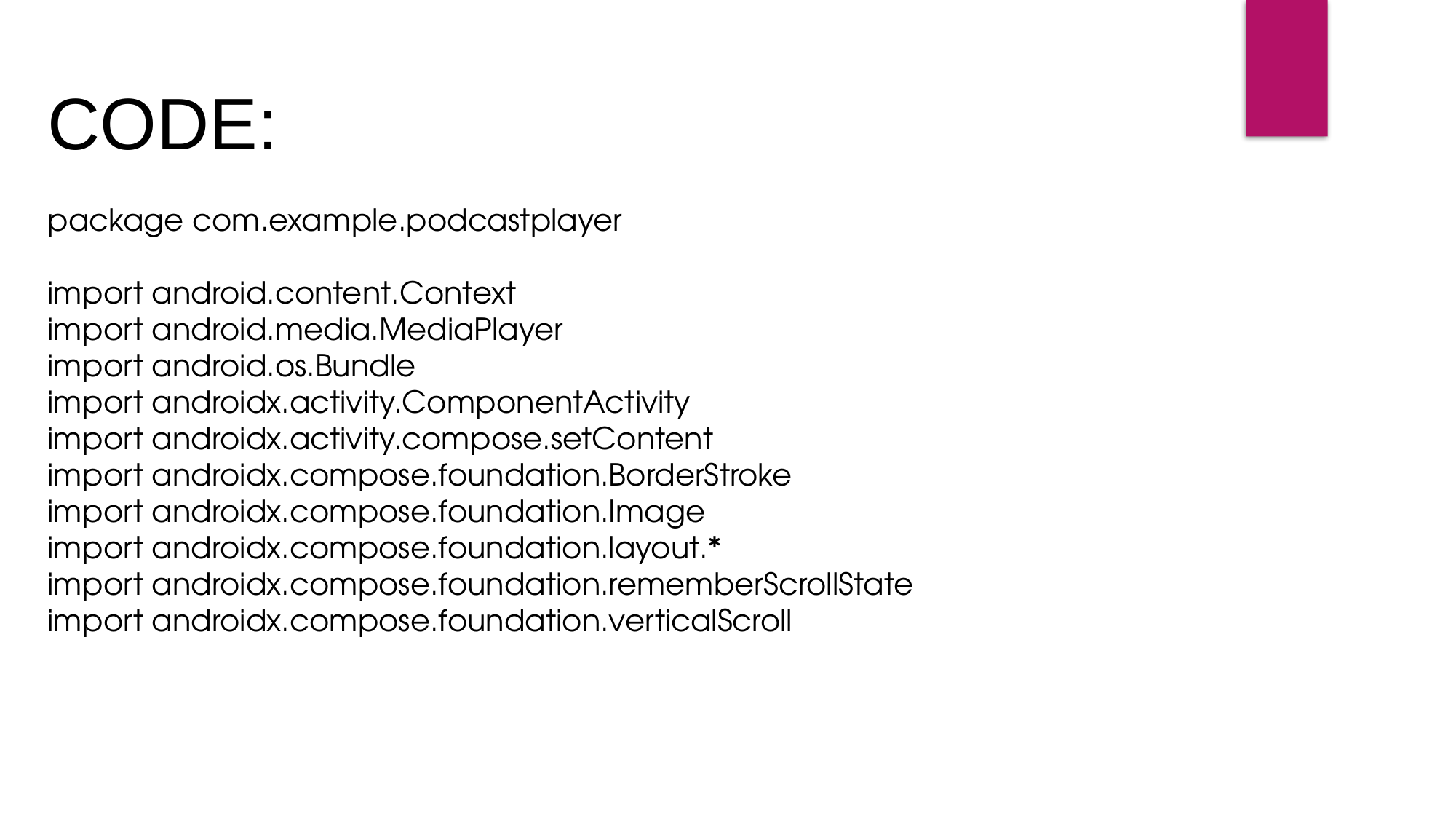

CODE:

package com.example.podcastplayer

import android.content.Context
import android.media.MediaPlayer
import android.os.Bundle
import androidx.activity.ComponentActivity
import androidx.activity.compose.setContent
import androidx.compose.foundation.BorderStroke
import androidx.compose.foundation.Image
import androidx.compose.foundation.layout.*
import androidx.compose.foundation.rememberScrollState
import androidx.compose.foundation.verticalScroll